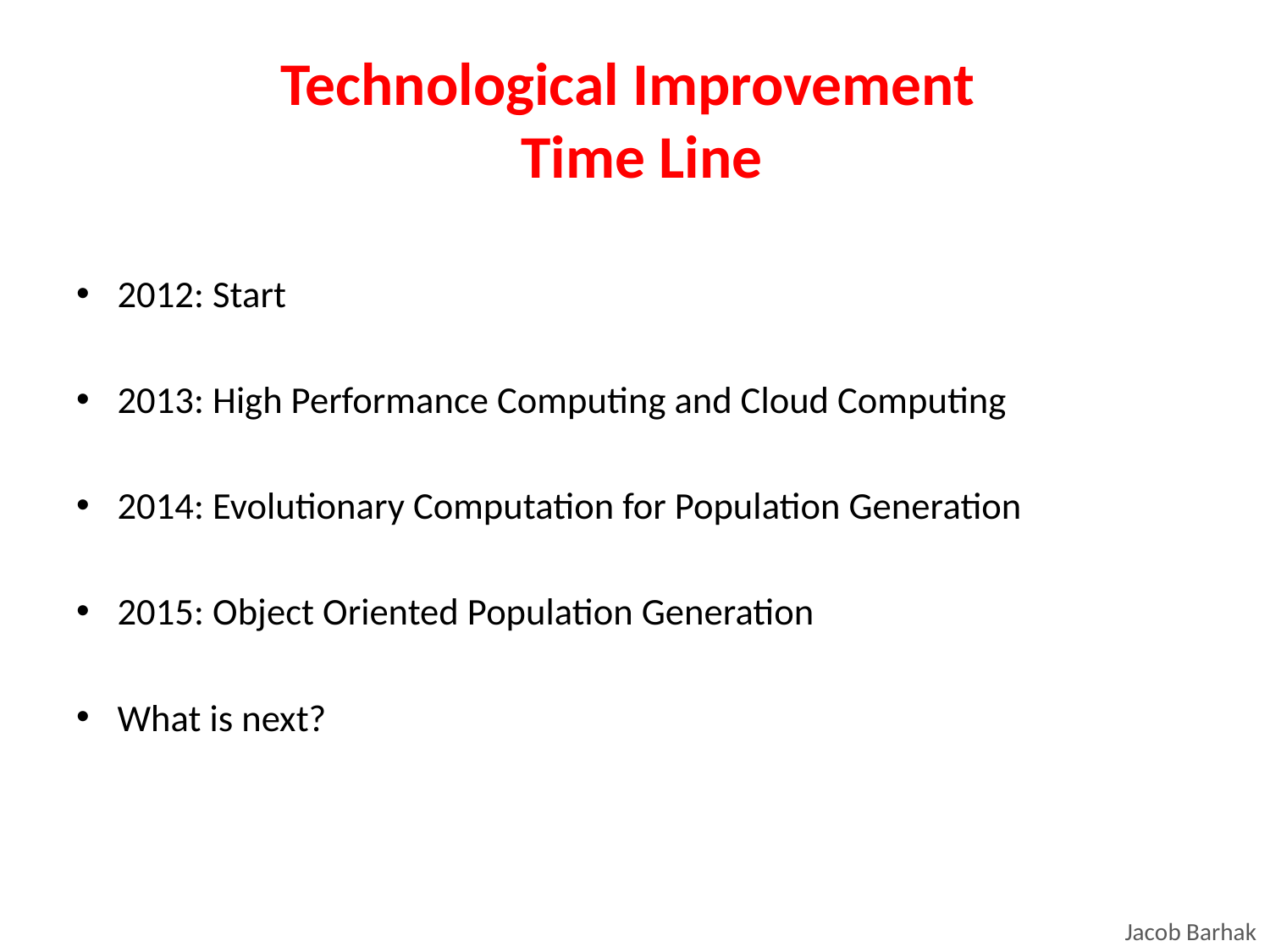

# Technological Improvement Time Line

2012: Start

2013: High Performance Computing and Cloud Computing

2014: Evolutionary Computation for Population Generation

2015: Object Oriented Population Generation

What is next?